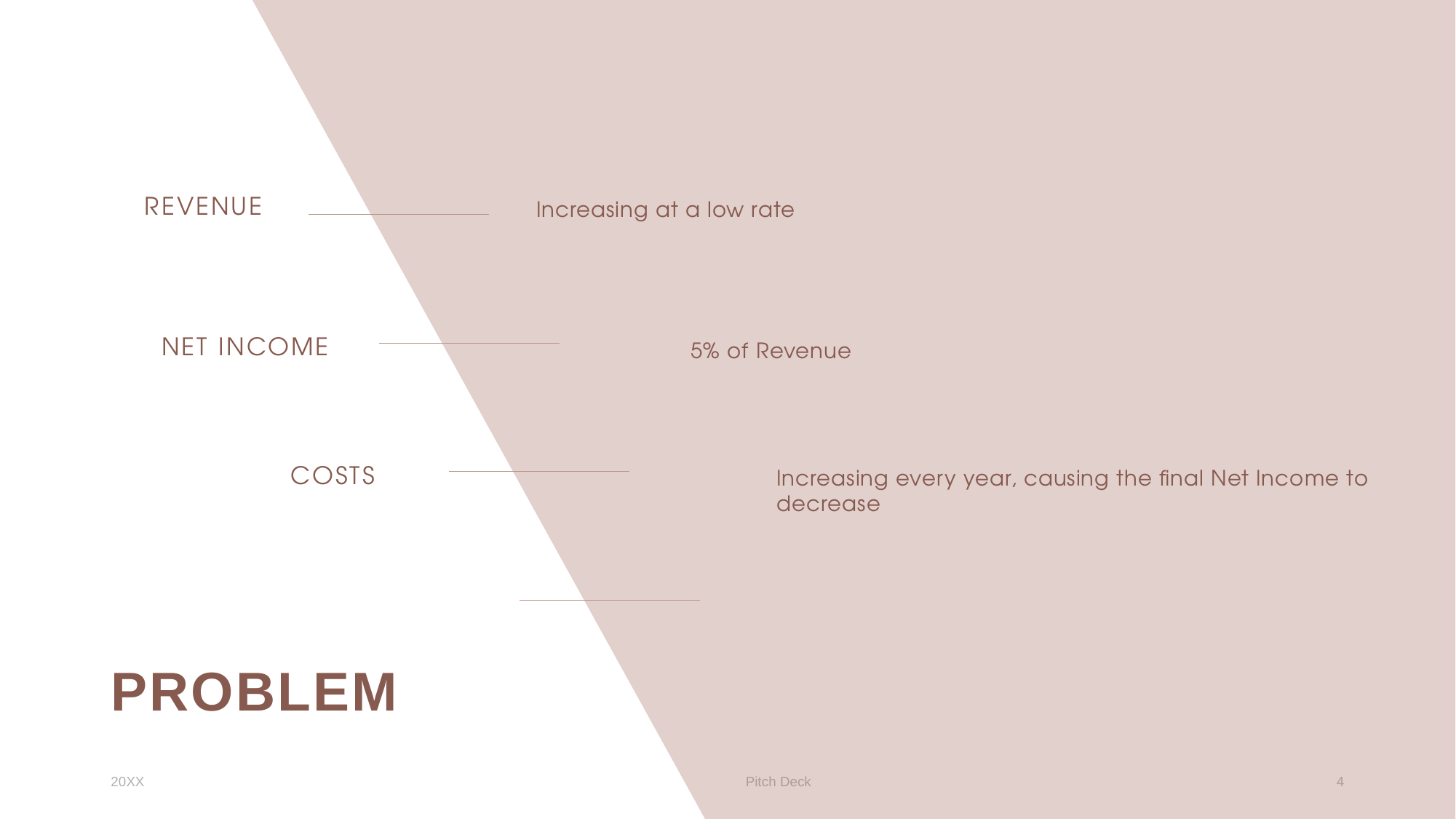

revenue
Increasing at a low rate

Net income
5% of Revenue

COSTS
Increasing every year, causing the final Net Income to decrease

# PROBLEM
20XX
Pitch Deck
4